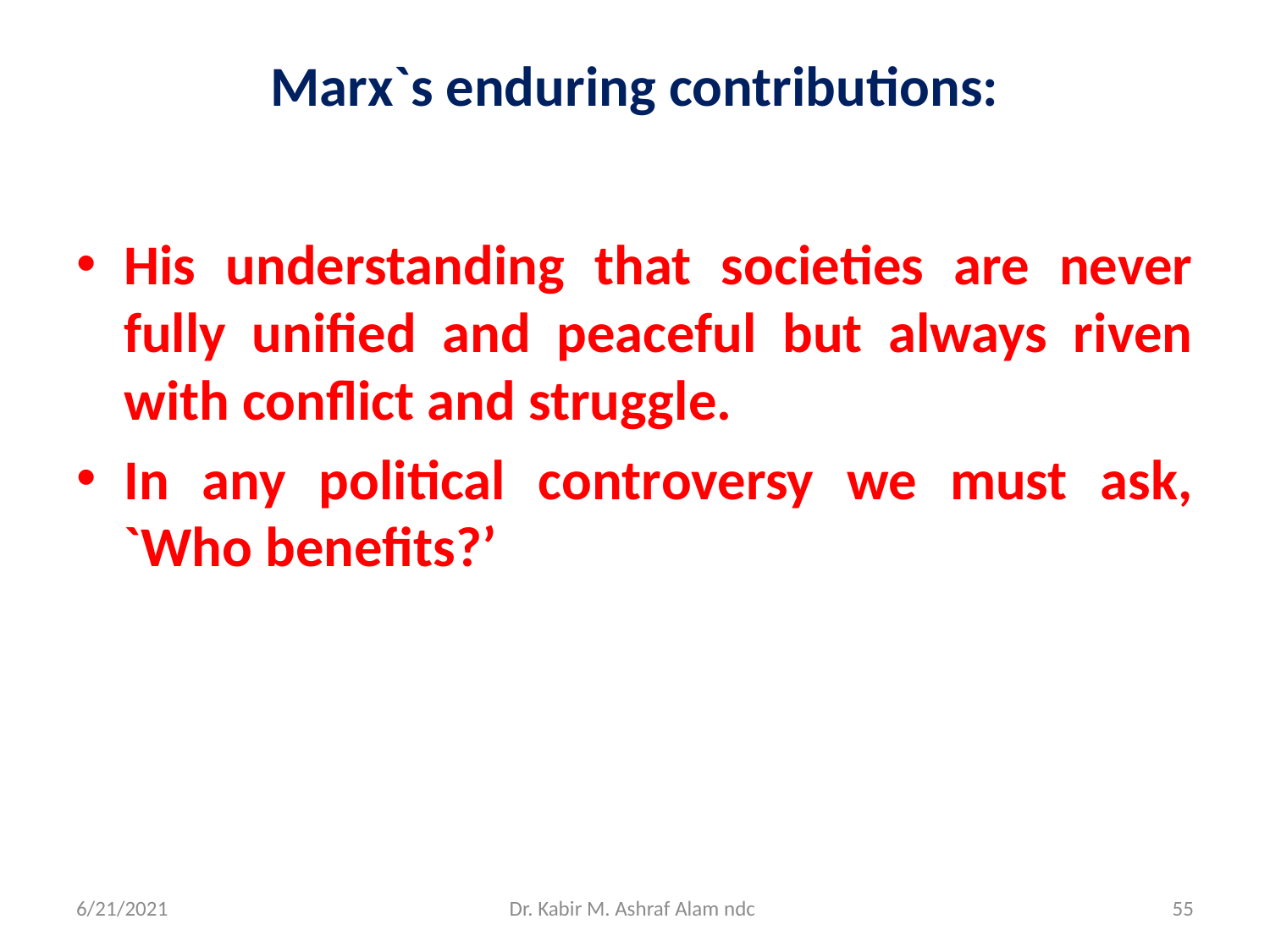

# Marx`s enduring contributions:
His understanding that societies are never fully unified and peaceful but always riven with conflict and struggle.
In any political controversy we must ask, `Who benefits?’

6/21/2021
Dr. Kabir M. Ashraf Alam ndc
55